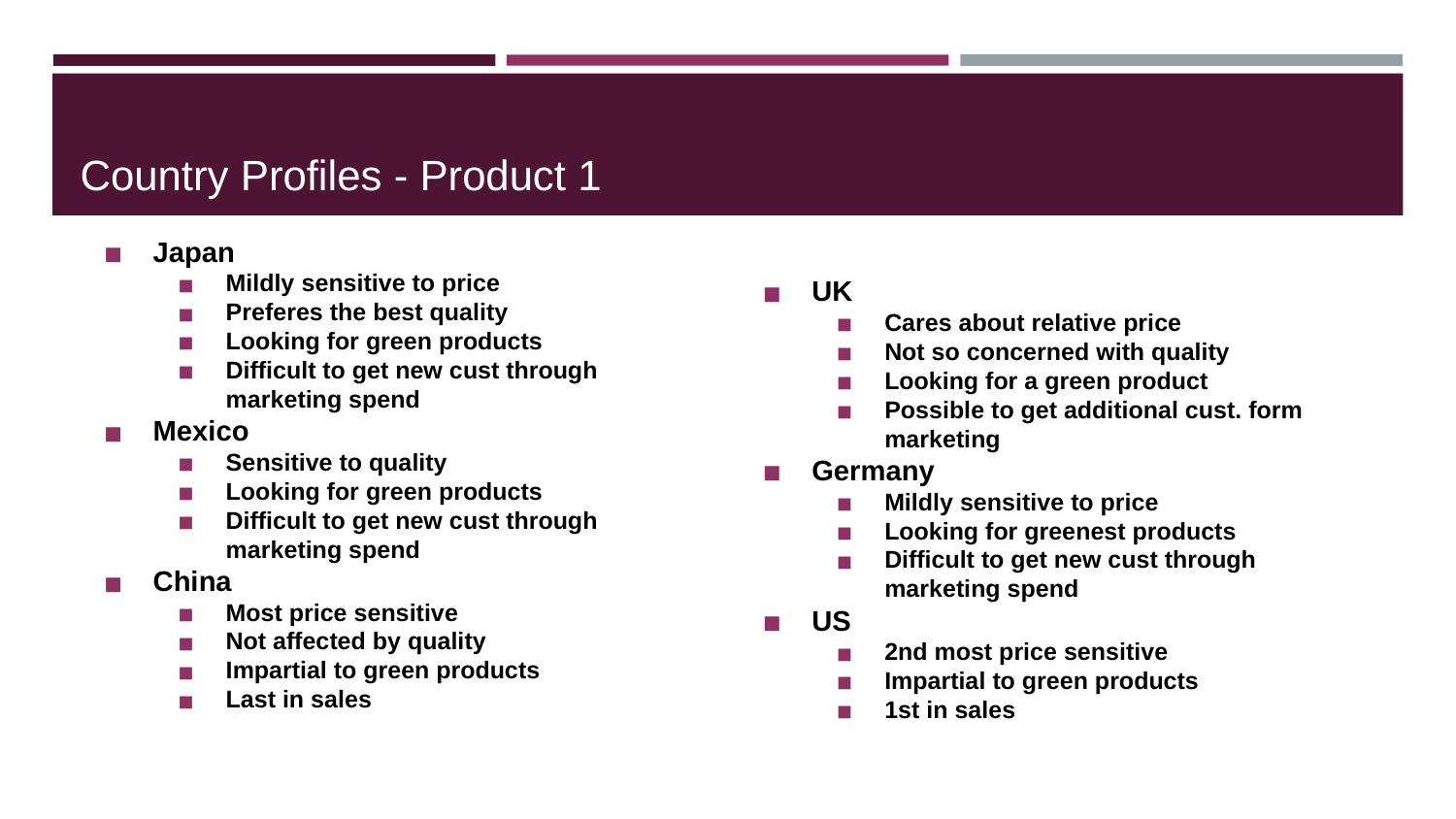

# Country Profiles - Product 1
Japan
Mildly sensitive to price
Preferes the best quality
Looking for green products
Difficult to get new cust through marketing spend
Mexico
Sensitive to quality
Looking for green products
Difficult to get new cust through marketing spend
China
Most price sensitive
Not affected by quality
Impartial to green products
Last in sales

UK
Cares about relative price
Not so concerned with quality
Looking for a green product
Possible to get additional cust. form marketing
Germany
Mildly sensitive to price
Looking for greenest products
Difficult to get new cust through marketing spend
US
2nd most price sensitive
Impartial to green products
1st in sales